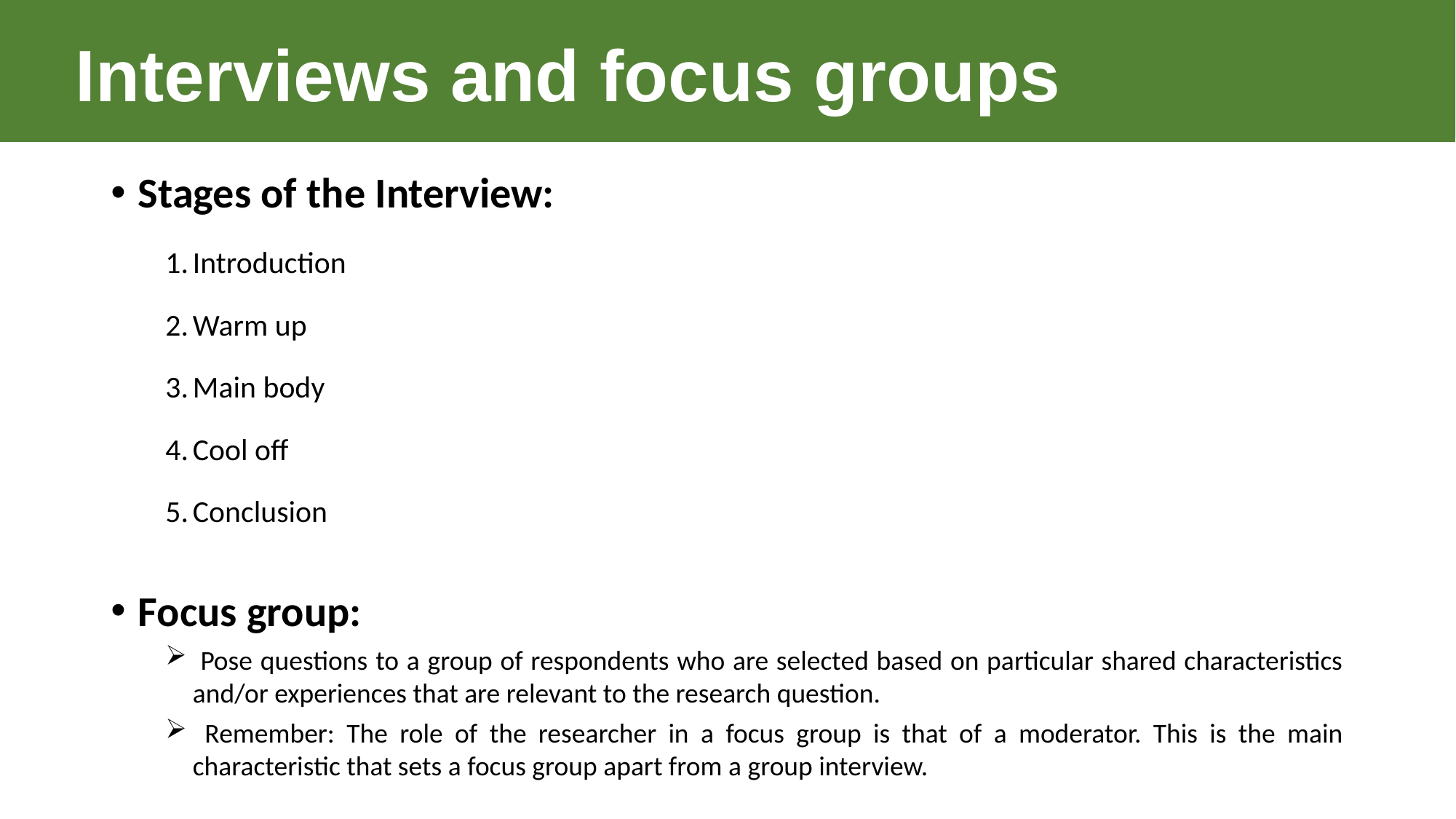

# Interviews and focus groups
Stages of the Interview:
Introduction
Warm up
Main body
Cool off
Conclusion

Focus group:
 Pose questions to a group of respondents who are selected based on particular shared characteristics and/or experiences that are relevant to the research question.
 Remember: The role of the researcher in a focus group is that of a moderator. This is the main characteristic that sets a focus group apart from a group interview.